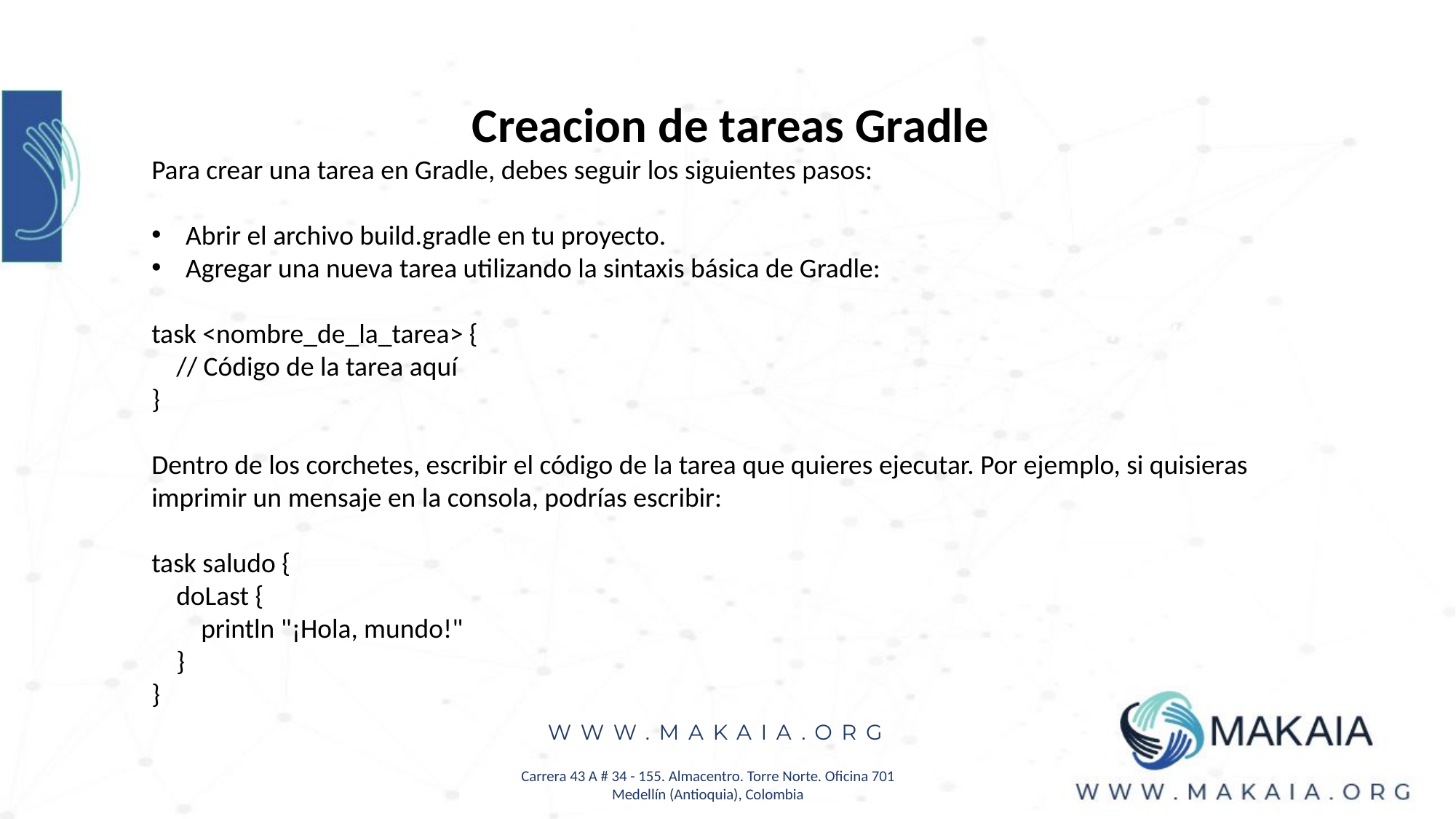

Creacion de tareas Gradle
Para crear una tarea en Gradle, debes seguir los siguientes pasos:

Abrir el archivo build.gradle en tu proyecto.
Agregar una nueva tarea utilizando la sintaxis básica de Gradle:

task <nombre_de_la_tarea> {
    // Código de la tarea aquí
}

Dentro de los corchetes, escribir el código de la tarea que quieres ejecutar. Por ejemplo, si quisieras imprimir un mensaje en la consola, podrías escribir:

task saludo {
    doLast {
        println "¡Hola, mundo!"
    }
}

WWW.MAKAIA.ORG
Carrera 43 A # 34 - 155. Almacentro. Torre Norte. Oficina 701
Medellín (Antioquia), Colombia